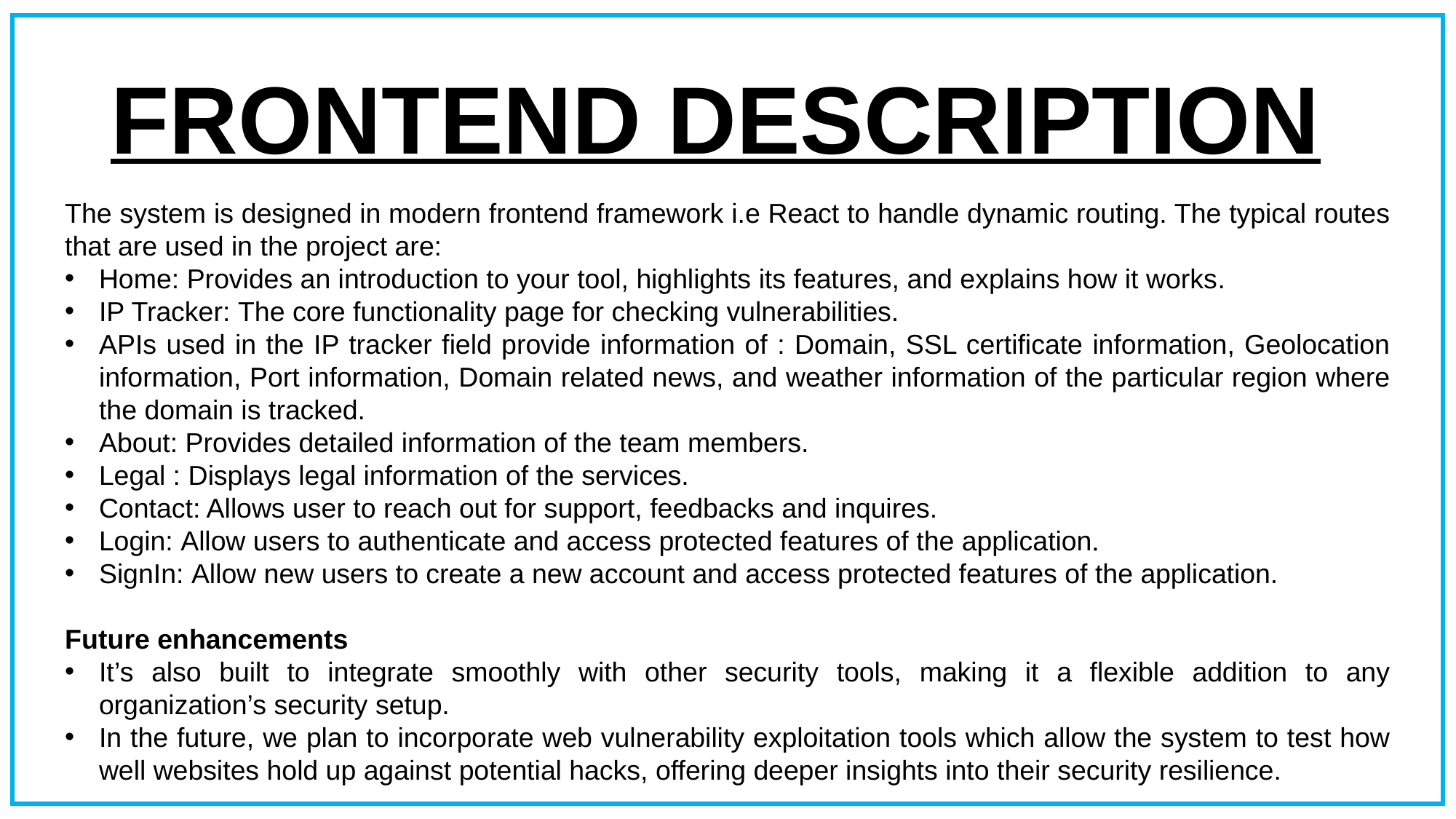

# FRONTEND DESCRIPTION
The system is designed in modern frontend framework i.e React to handle dynamic routing. The typical routes that are used in the project are:
Home: Provides an introduction to your tool, highlights its features, and explains how it works.
IP Tracker: The core functionality page for checking vulnerabilities.
APIs used in the IP tracker field provide information of : Domain, SSL certificate information, Geolocation information, Port information, Domain related news, and weather information of the particular region where the domain is tracked.
About: Provides detailed information of the team members.
Legal : Displays legal information of the services.
Contact: Allows user to reach out for support, feedbacks and inquires.
Login: Allow users to authenticate and access protected features of the application.
SignIn: Allow new users to create a new account and access protected features of the application.

Future enhancements
It’s also built to integrate smoothly with other security tools, making it a flexible addition to any organization’s security setup.
In the future, we plan to incorporate web vulnerability exploitation tools which allow the system to test how well websites hold up against potential hacks, offering deeper insights into their security resilience.